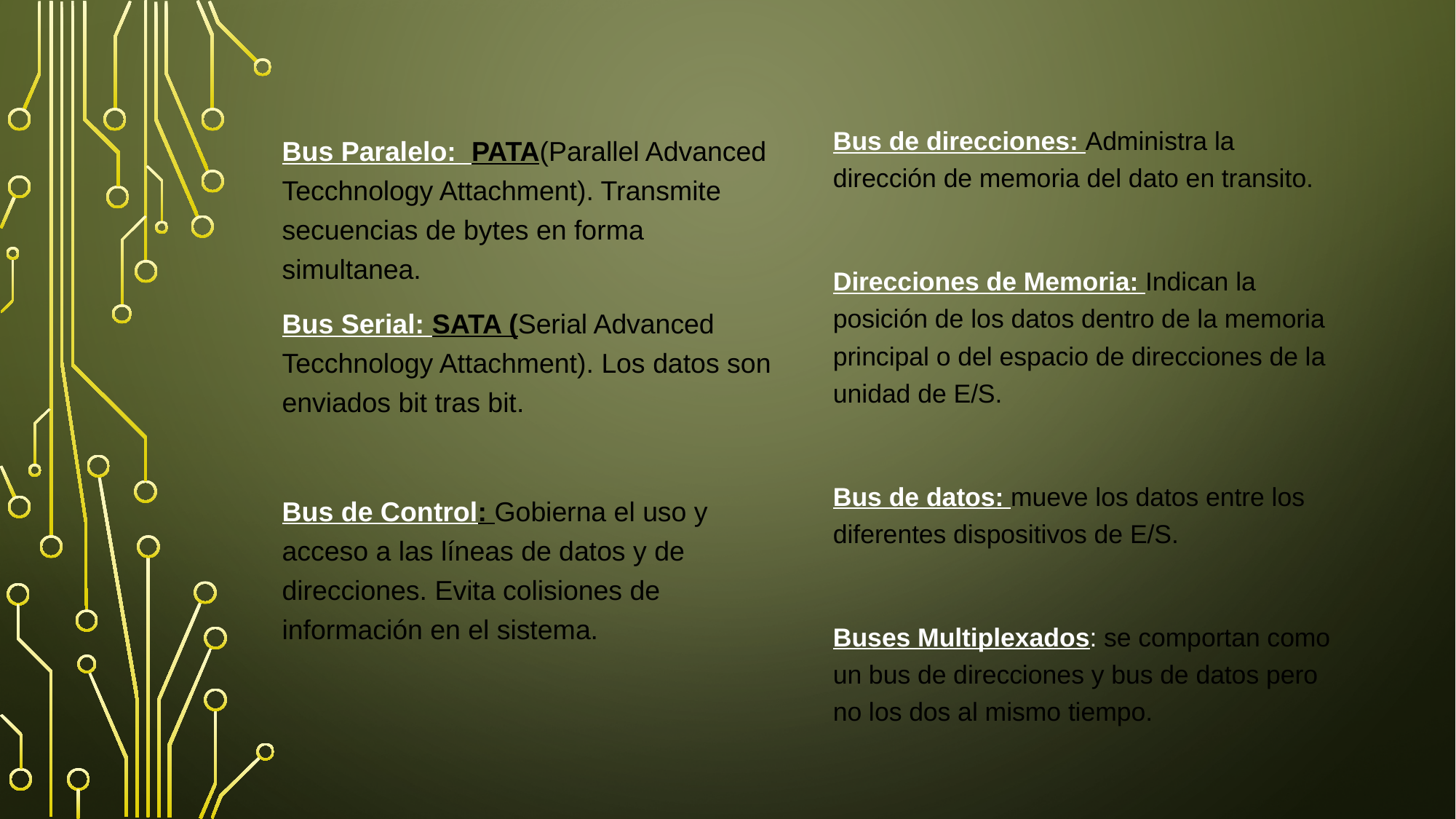

Bus Paralelo:  PATA(Parallel Advanced Tecchnology Attachment). Transmite secuencias de bytes en forma simultanea.
Bus Serial: SATA (Serial Advanced Tecchnology Attachment). Los datos son enviados bit tras bit.

Bus de Control: Gobierna el uso y acceso a las líneas de datos y de direcciones. Evita colisiones de información en el sistema.
Bus de direcciones: Administra la dirección de memoria del dato en transito.

Direcciones de Memoria: Indican la posición de los datos dentro de la memoria principal o del espacio de direcciones de la unidad de E/S.

Bus de datos: mueve los datos entre los diferentes dispositivos de E/S.

Buses Multiplexados: se comportan como un bus de direcciones y bus de datos pero no los dos al mismo tiempo.